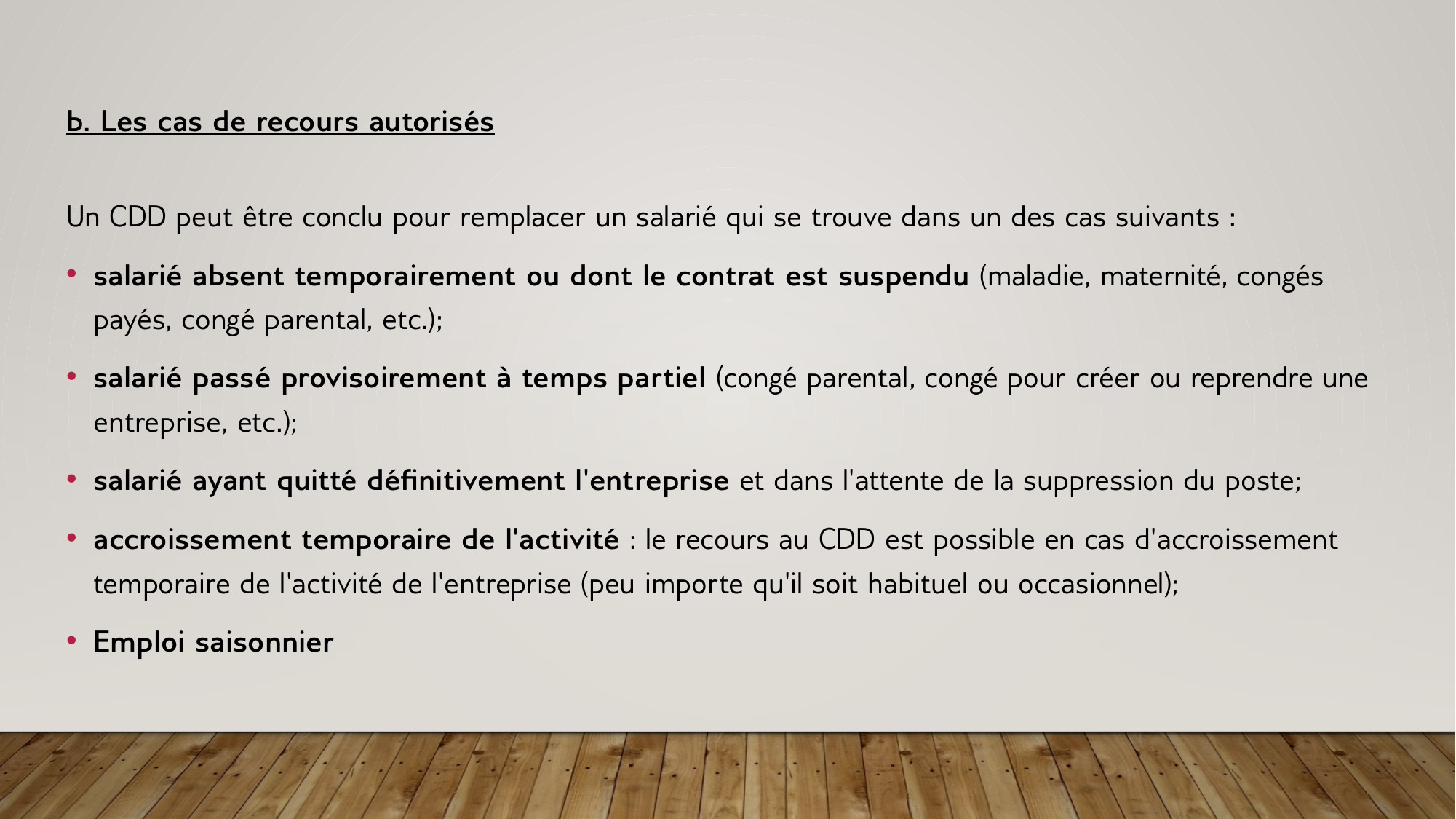

b. Les cas de recours autorisés
Un CDD peut être conclu pour remplacer un salarié qui se trouve dans un des cas suivants :
salarié absent temporairement ou dont le contrat est suspendu (maladie, maternité, congés payés, congé parental, etc.);
salarié passé provisoirement à temps partiel (congé parental, congé pour créer ou reprendre une entreprise, etc.);
salarié ayant quitté définitivement l'entreprise et dans l'attente de la suppression du poste;
accroissement temporaire de l'activité : le recours au CDD est possible en cas d'accroissement temporaire de l'activité de l'entreprise (peu importe qu'il soit habituel ou occasionnel);
Emploi saisonnier